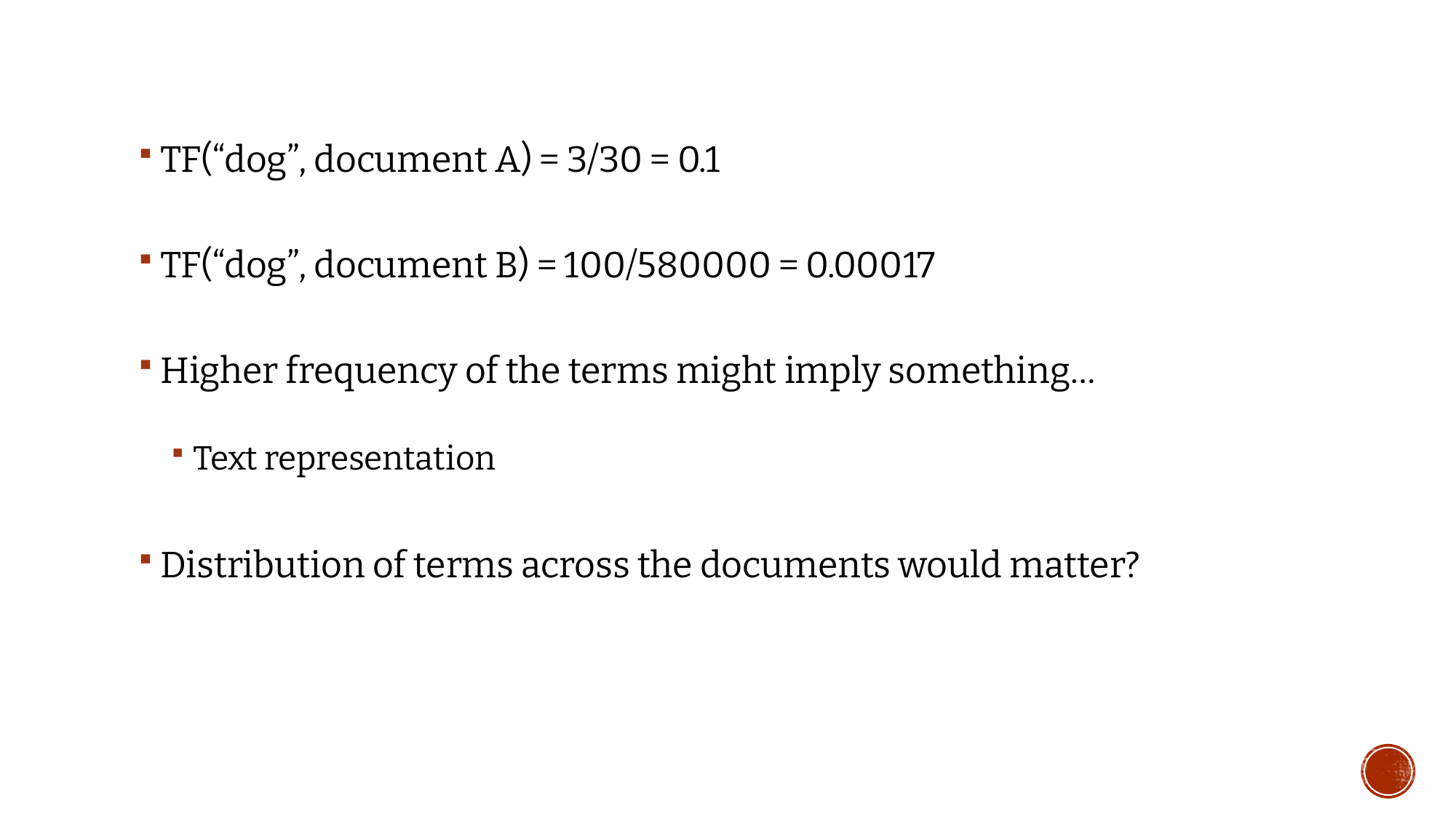

TF(“dog”, document A) = 3/30 = 0.1
TF(“dog”, document B) = 100/580000 = 0.00017
Higher frequency of the terms might imply something…
Text representation
Distribution of terms across the documents would matter?